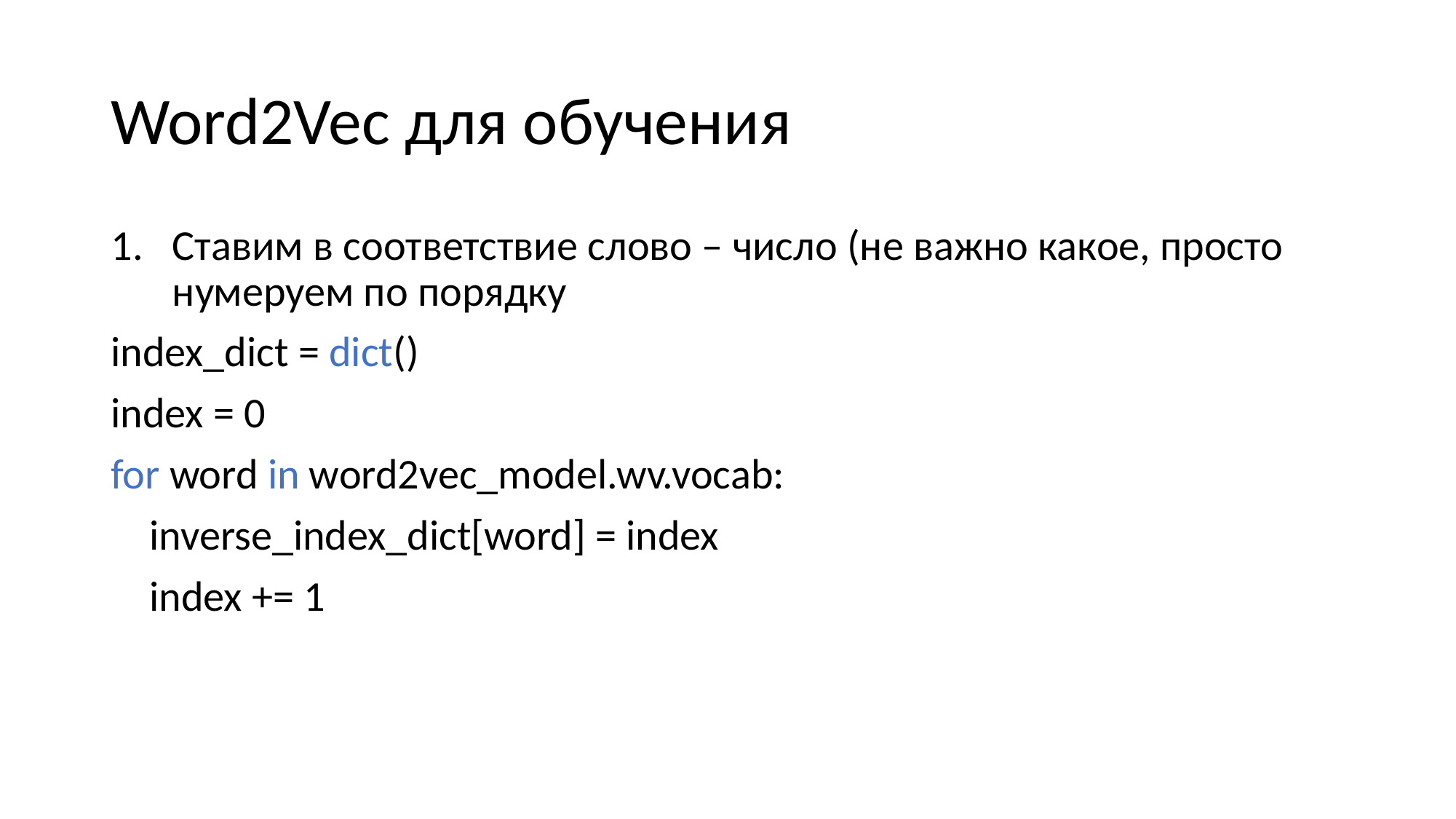

# Word2Vec для обучения
Ставим в соответствие слово – число (не важно какое, просто нумеруем по порядку
index_dict = dict()
index = 0
for word in word2vec_model.wv.vocab:
    inverse_index_dict[word] = index
    index += 1